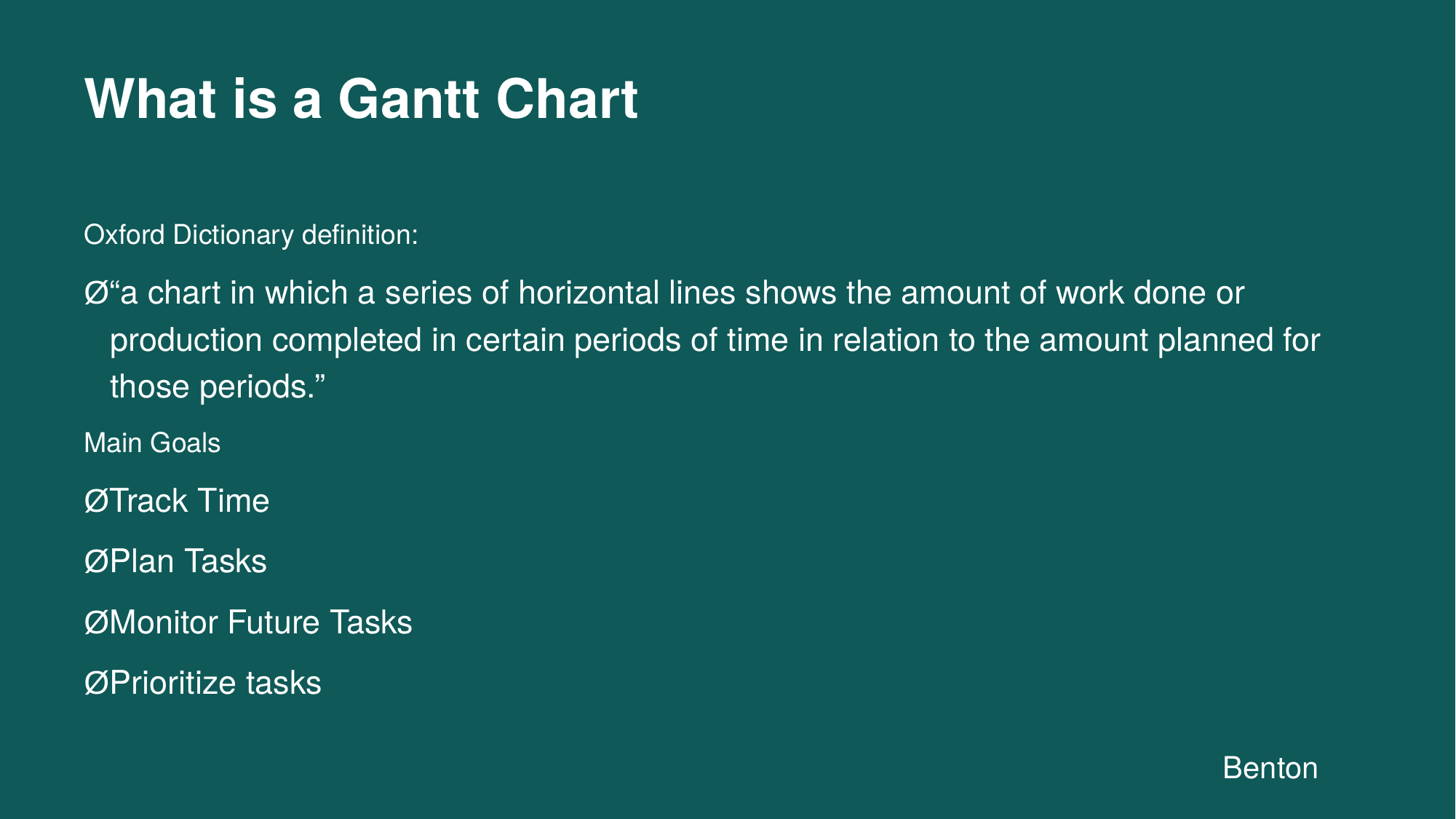

# What is a Gantt Chart
Oxford Dictionary definition:
Ø“a chart in which a series of horizontal lines shows the amount of work done or production completed in certain periods of time in relation to the amount planned for those periods.”
Main Goals
ØTrack Time
ØPlan Tasks
ØMonitor Future Tasks
ØPrioritize tasks

Benton